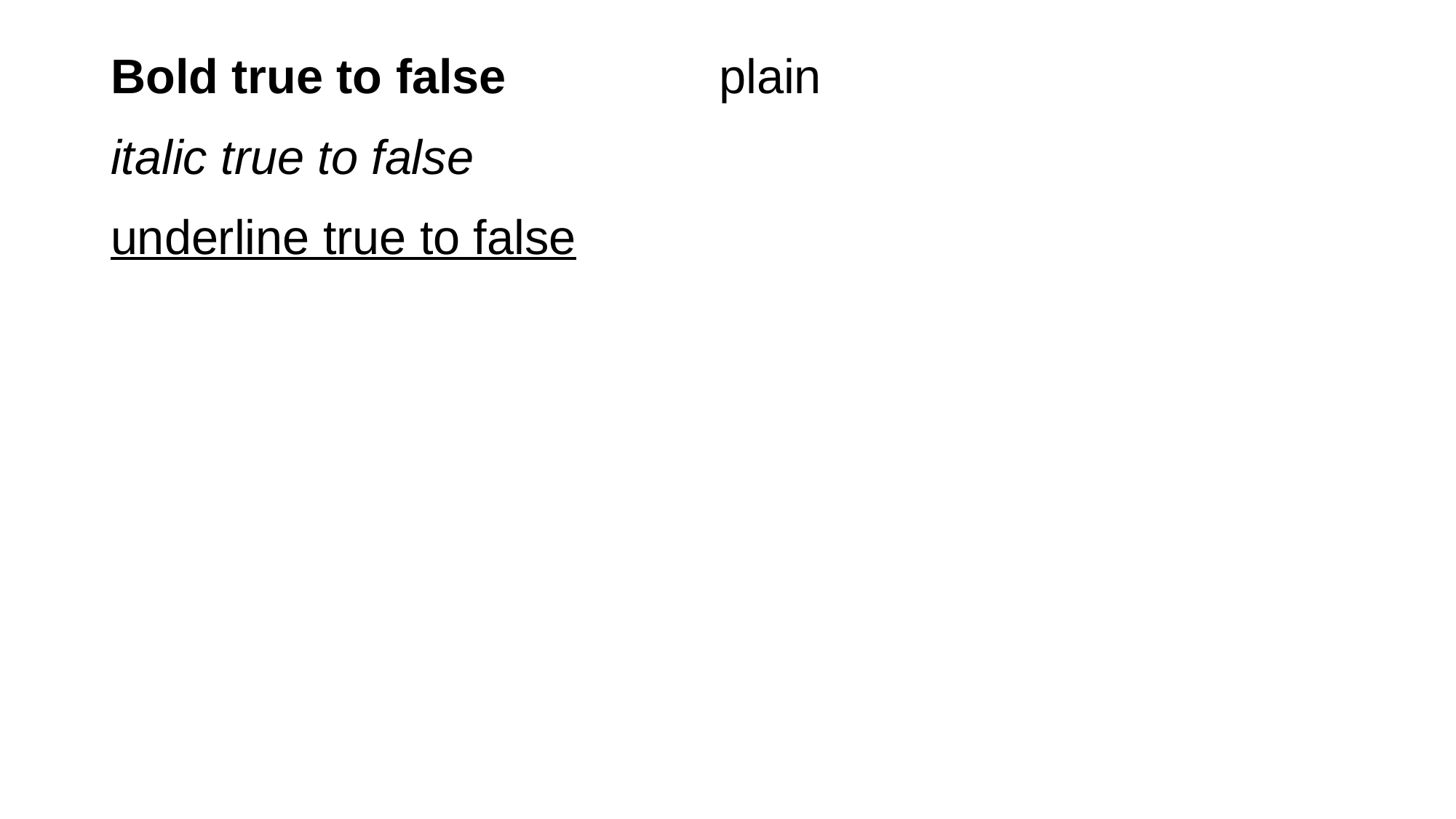

plain
Bold true to false
italic true to false
underline true to false